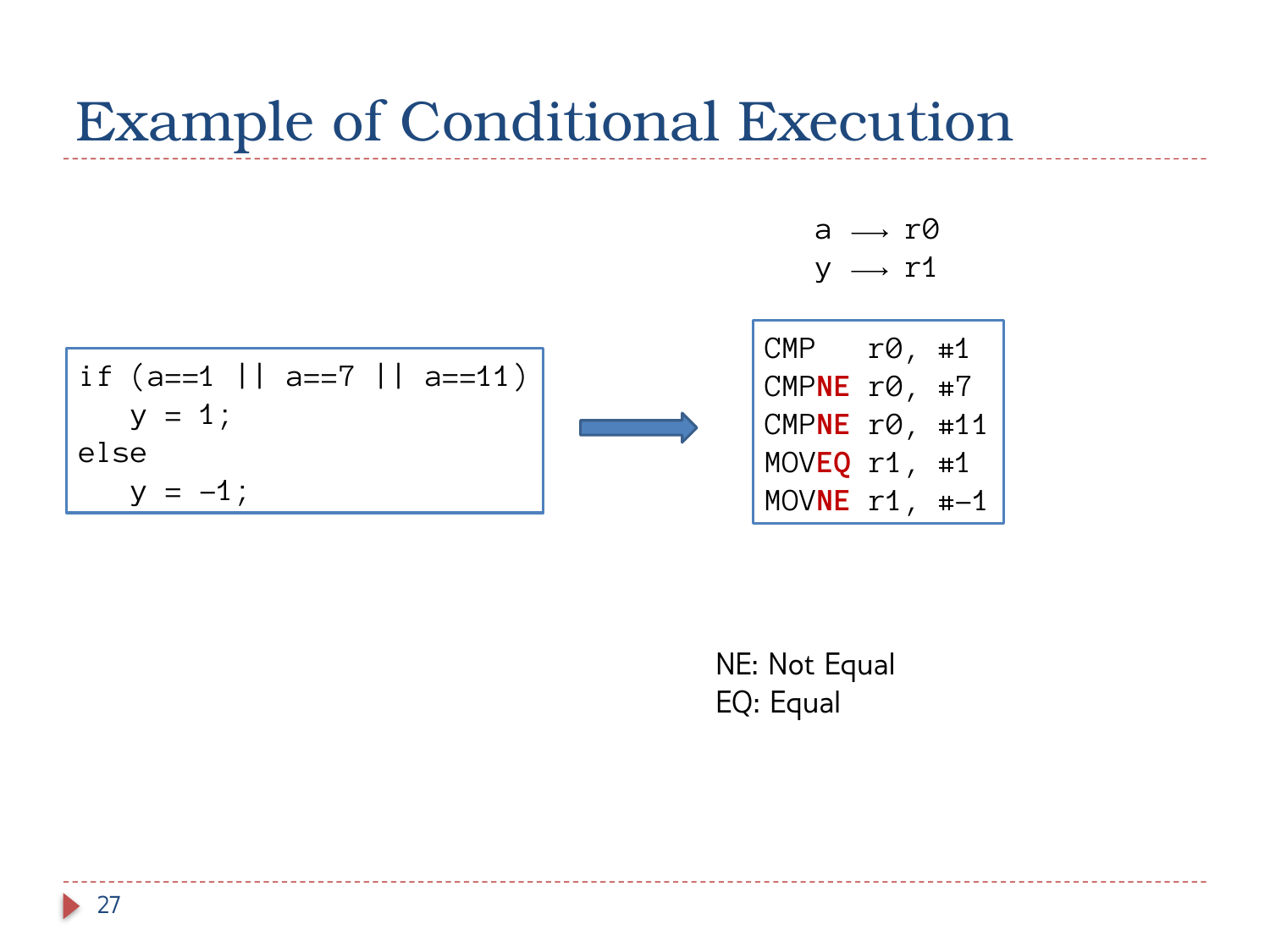

# Example of Conditional Execution
a ⟶ r0
y ⟶ r1
CMP   r0, #1
CMPNE r0, #7
CMPNE r0, #11
MOVEQ r1, #1
MOVNE r1, #-1
if (a==1 || a==7 || a==11)
   y = 1;
else
   y = -1;

NE: Not Equal
EQ: Equal
27